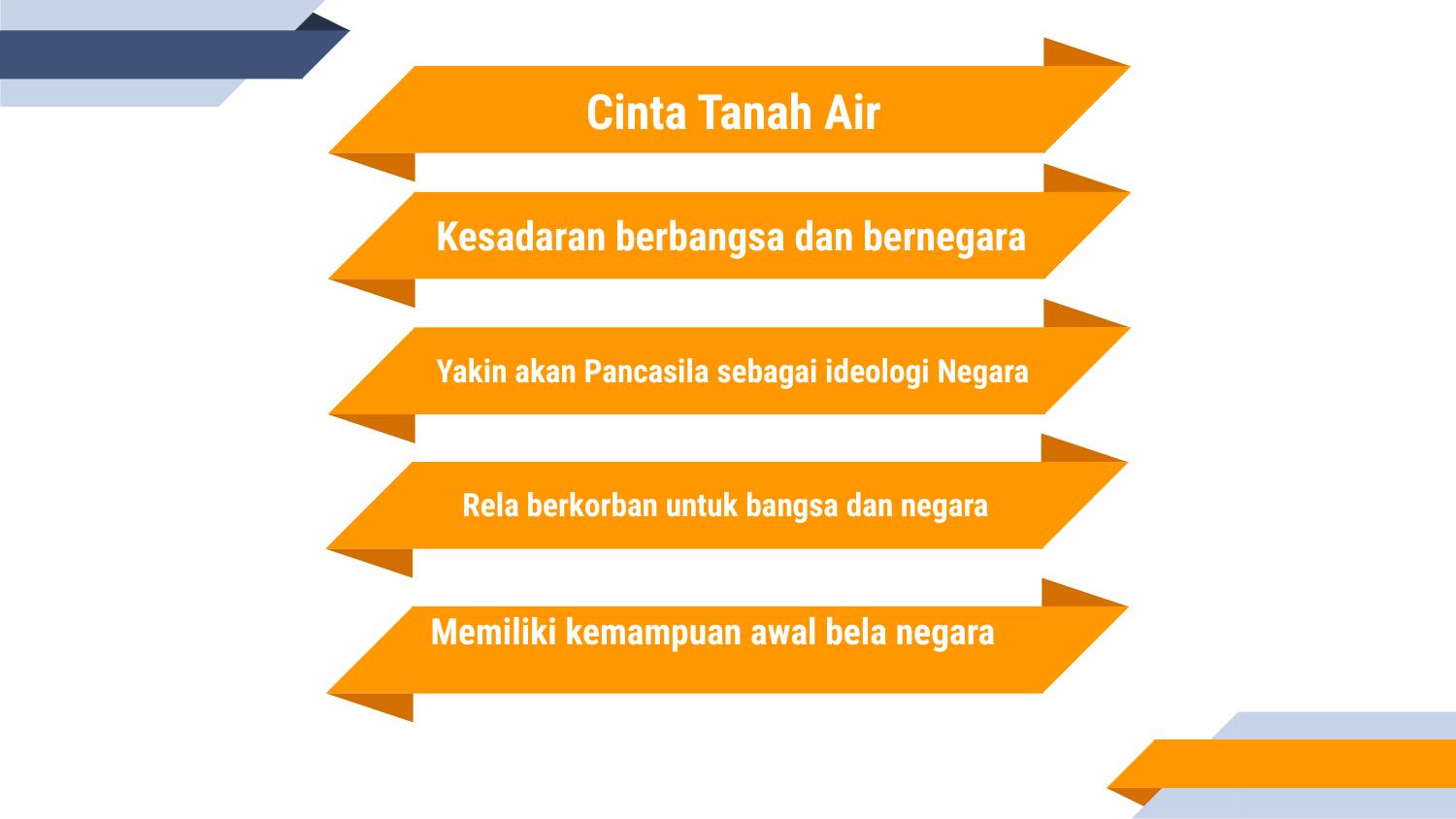

Cinta Tanah Air

Kesadaran berbangsa dan bernegara

Yakin akan Pancasila sebagai ideologi Negara

Rela berkorban untuk bangsa dan negara

Memiliki kemampuan awal bela negara